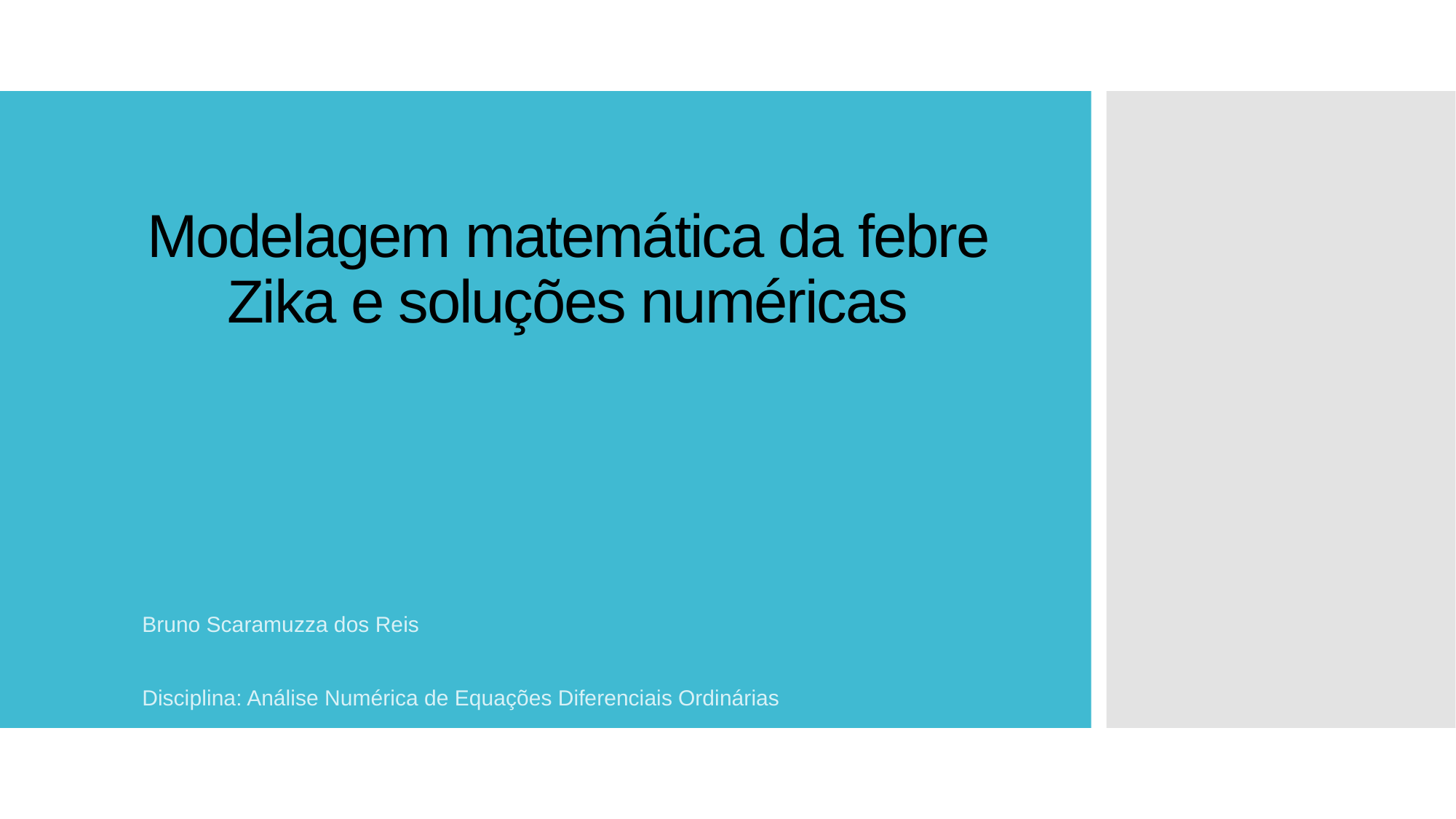

# Modelagem matemática da febre Zika e soluções numéricas
Bruno Scaramuzza dos Reis

Disciplina: Análise Numérica de Equações Diferenciais Ordinárias